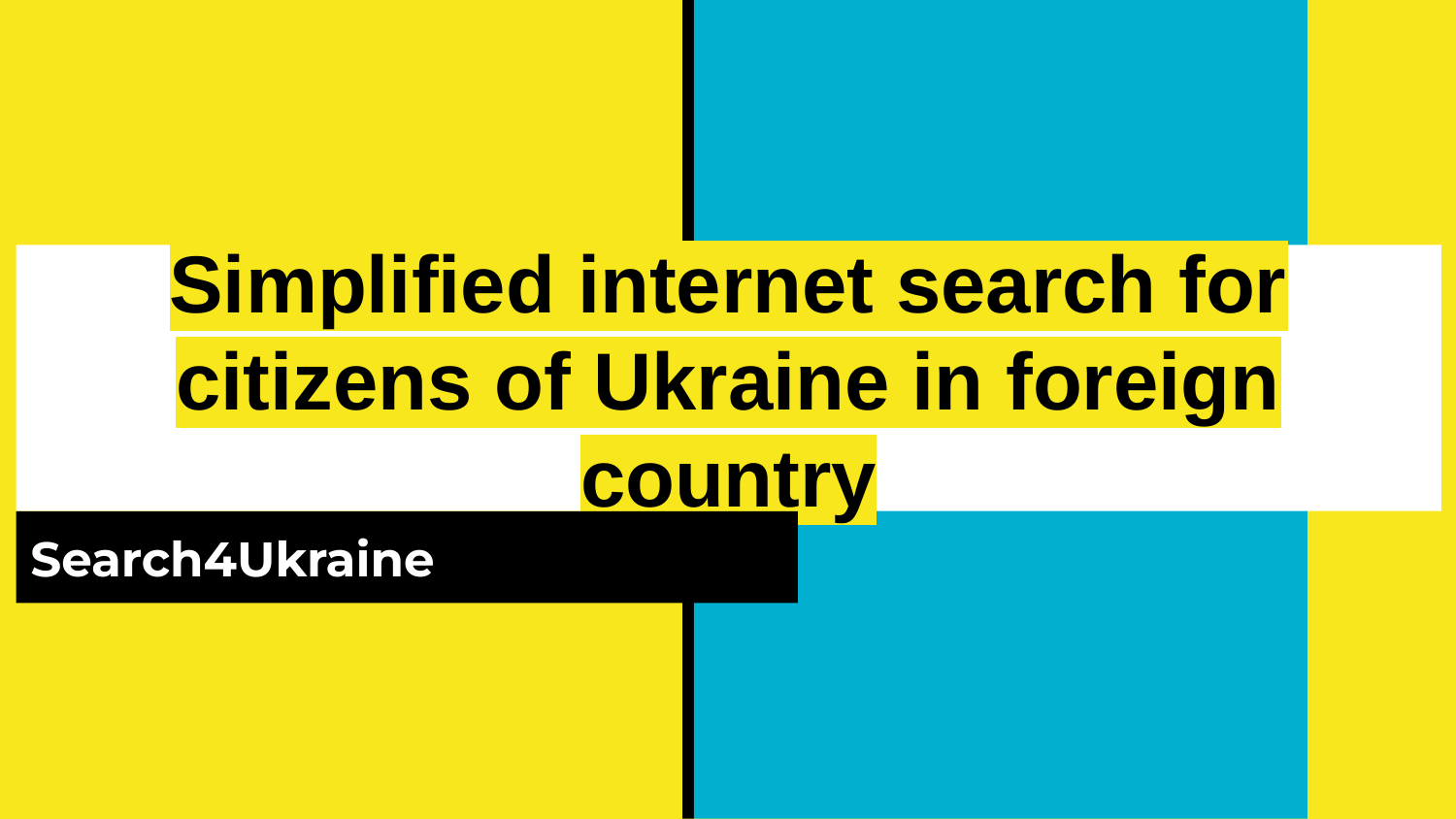

# Simplified internet search for citizens of Ukraine in foreign country
Search4Ukraine